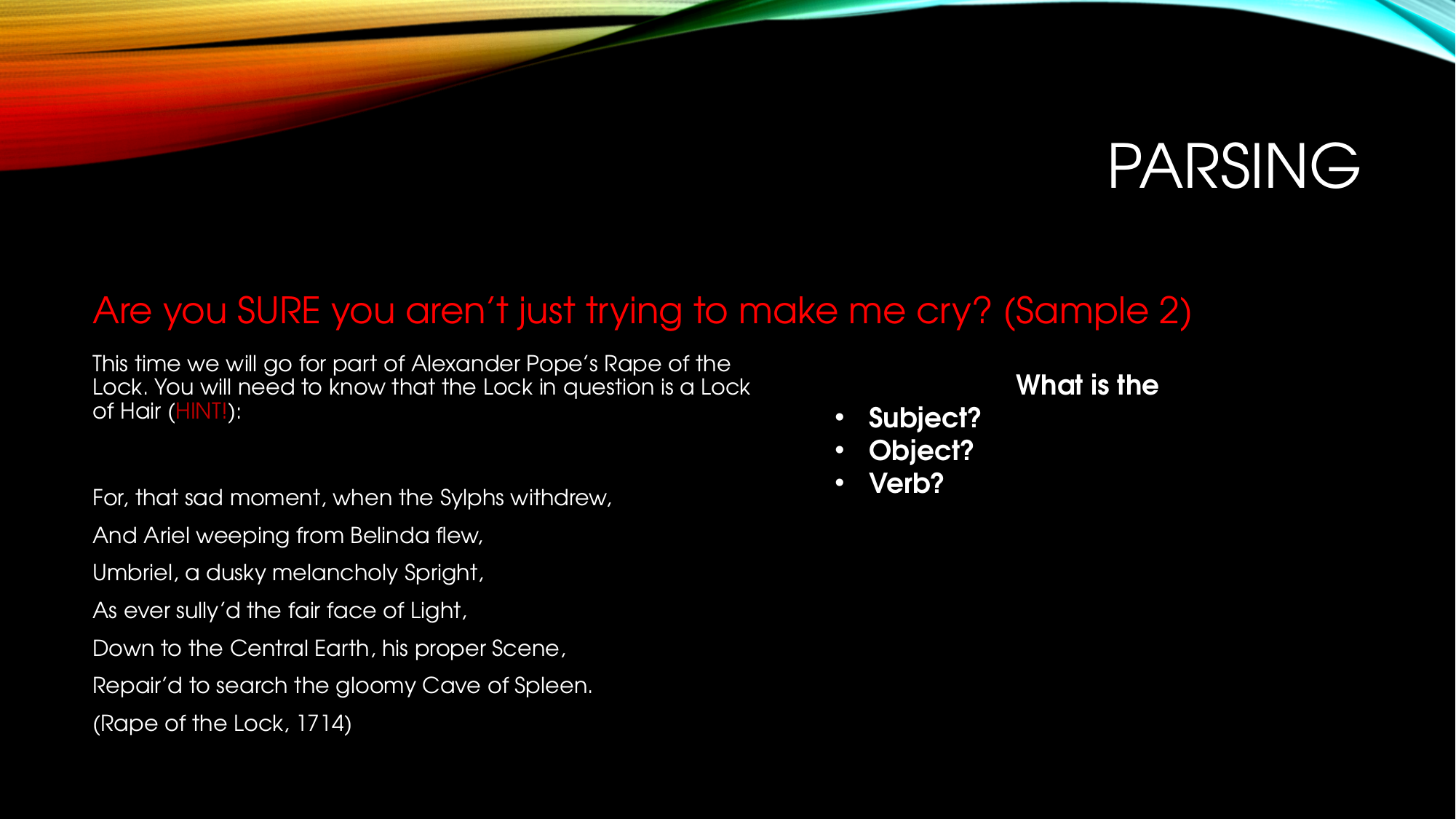

# Parsing
Are you SURE you aren’t just trying to make me cry? (Sample 2)
This time we will go for part of Alexander Pope’s Rape of the Lock. You will need to know that the Lock in question is a Lock of Hair (HINT!):

For, that sad moment, when the Sylphs withdrew,
And Ariel weeping from Belinda flew,
Umbriel, a dusky melancholy Spright,
As ever sully’d the fair face of Light,
Down to the Central Earth, his proper Scene,
Repair’d to search the gloomy Cave of Spleen.
(Rape of the Lock, 1714)

What is the
Subject?
Object?
Verb?